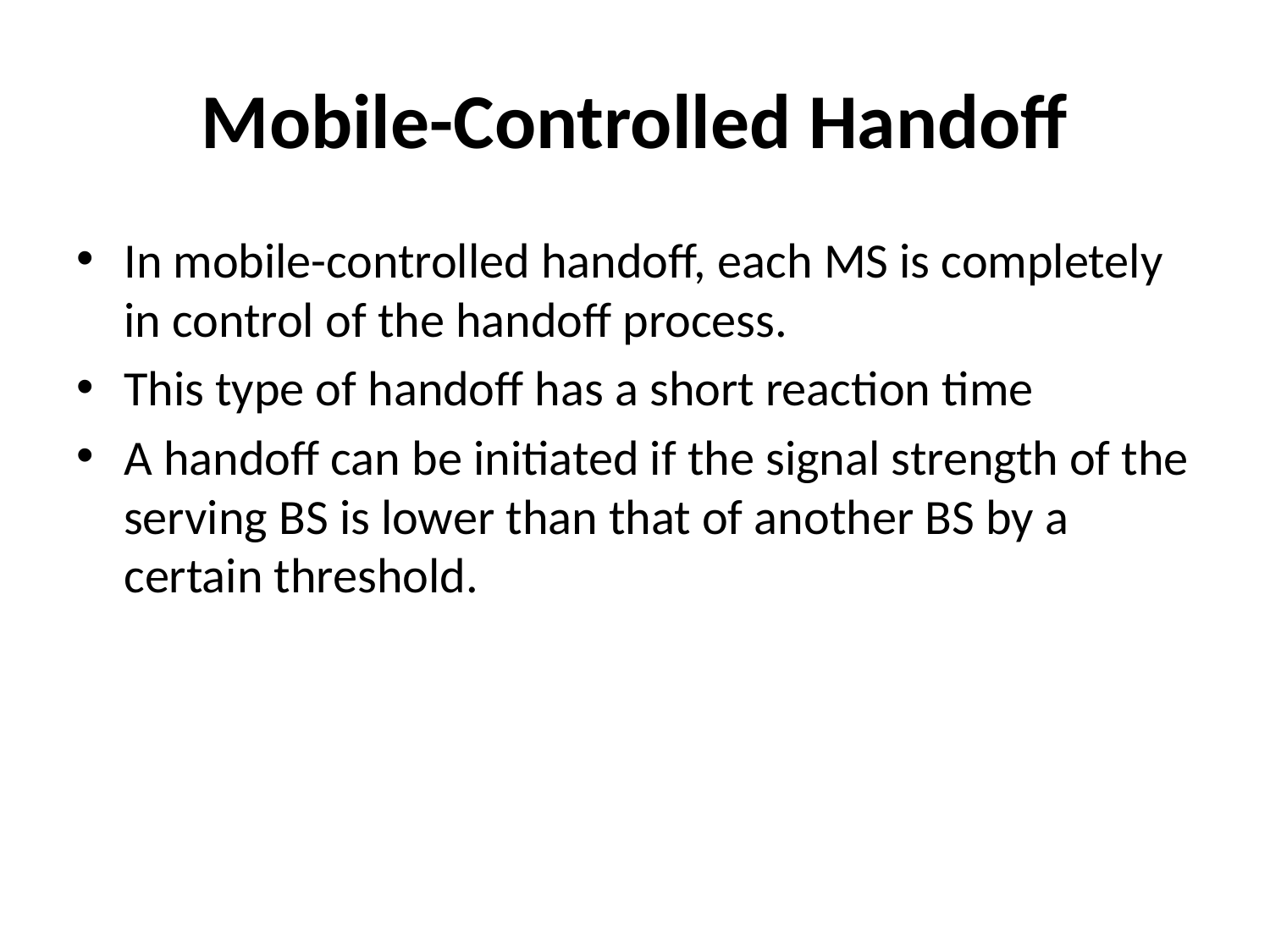

# Mobile-Controlled Handoff
In mobile-controlled handoff, each MS is completely in control of the handoff process.
This type of handoff has a short reaction time
A handoff can be initiated if the signal strength of the serving BS is lower than that of another BS by a certain threshold.